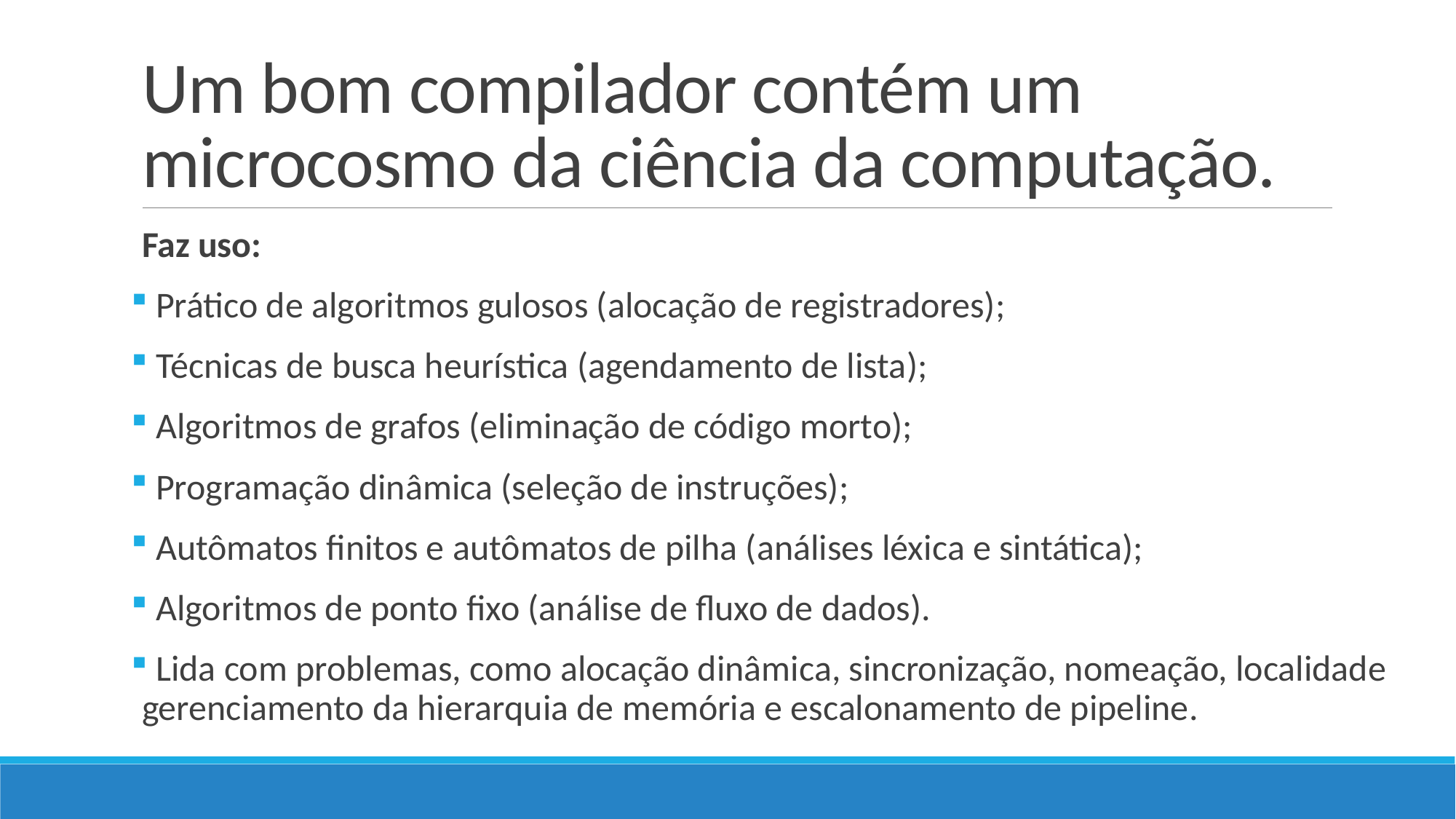

# Um bom compilador contém um microcosmo da ciência da computação.
Faz uso:
 Prático de algoritmos gulosos (alocação de registradores);
 Técnicas de busca heurística (agendamento de lista);
 Algoritmos de grafos (eliminação de código morto);
 Programação dinâmica (seleção de instruções);
 Autômatos finitos e autômatos de pilha (análises léxica e sintática);
 Algoritmos de ponto fixo (análise de fluxo de dados).
 Lida com problemas, como alocação dinâmica, sincronização, nomeação, localidade gerenciamento da hierarquia de memória e escalonamento de pipeline.